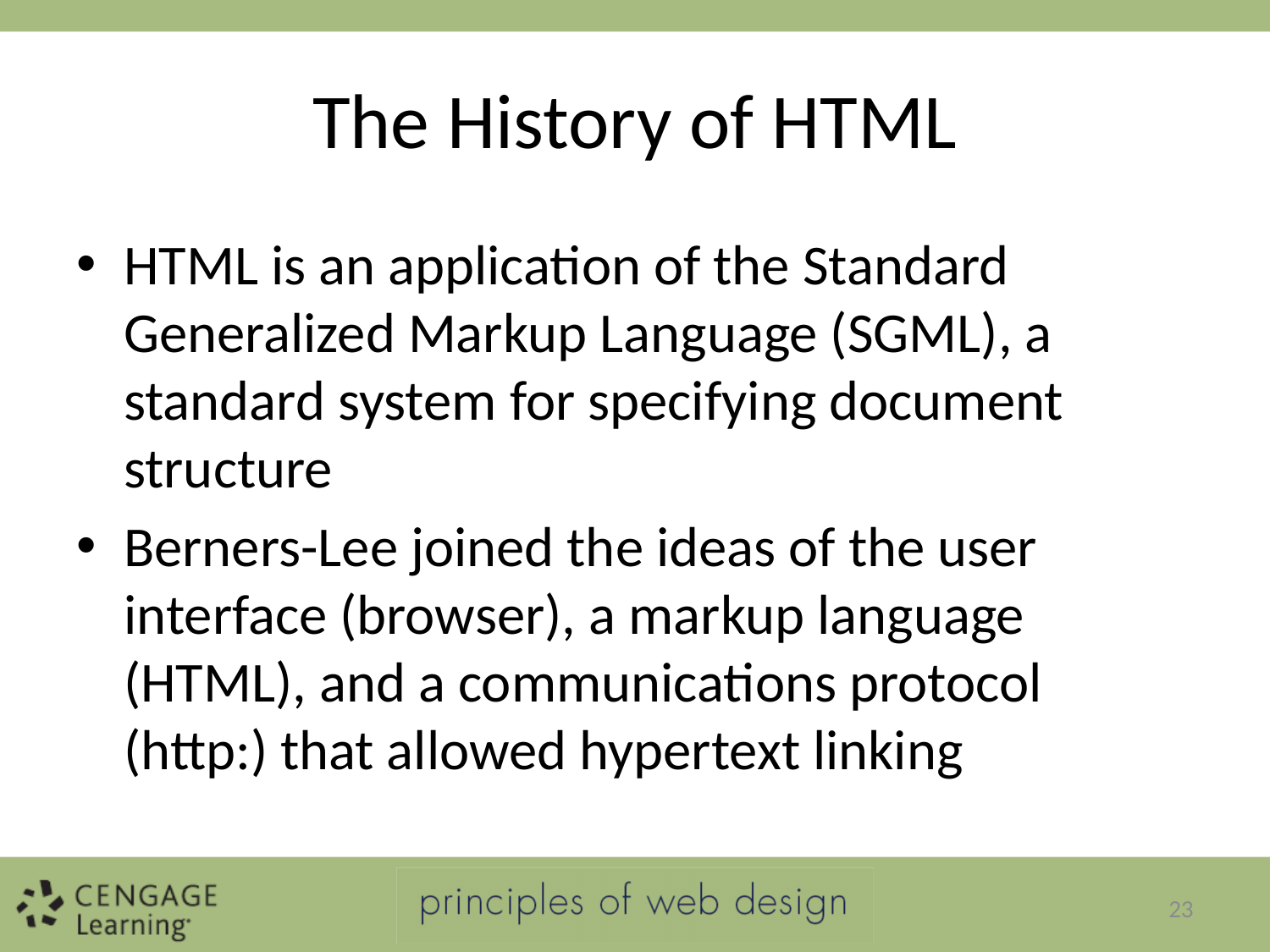

# The History of HTML
HTML is an application of the Standard Generalized Markup Language (SGML), a standard system for specifying document structure
Berners-Lee joined the ideas of the user interface (browser), a markup language (HTML), and a communications protocol (http:) that allowed hypertext linking
23